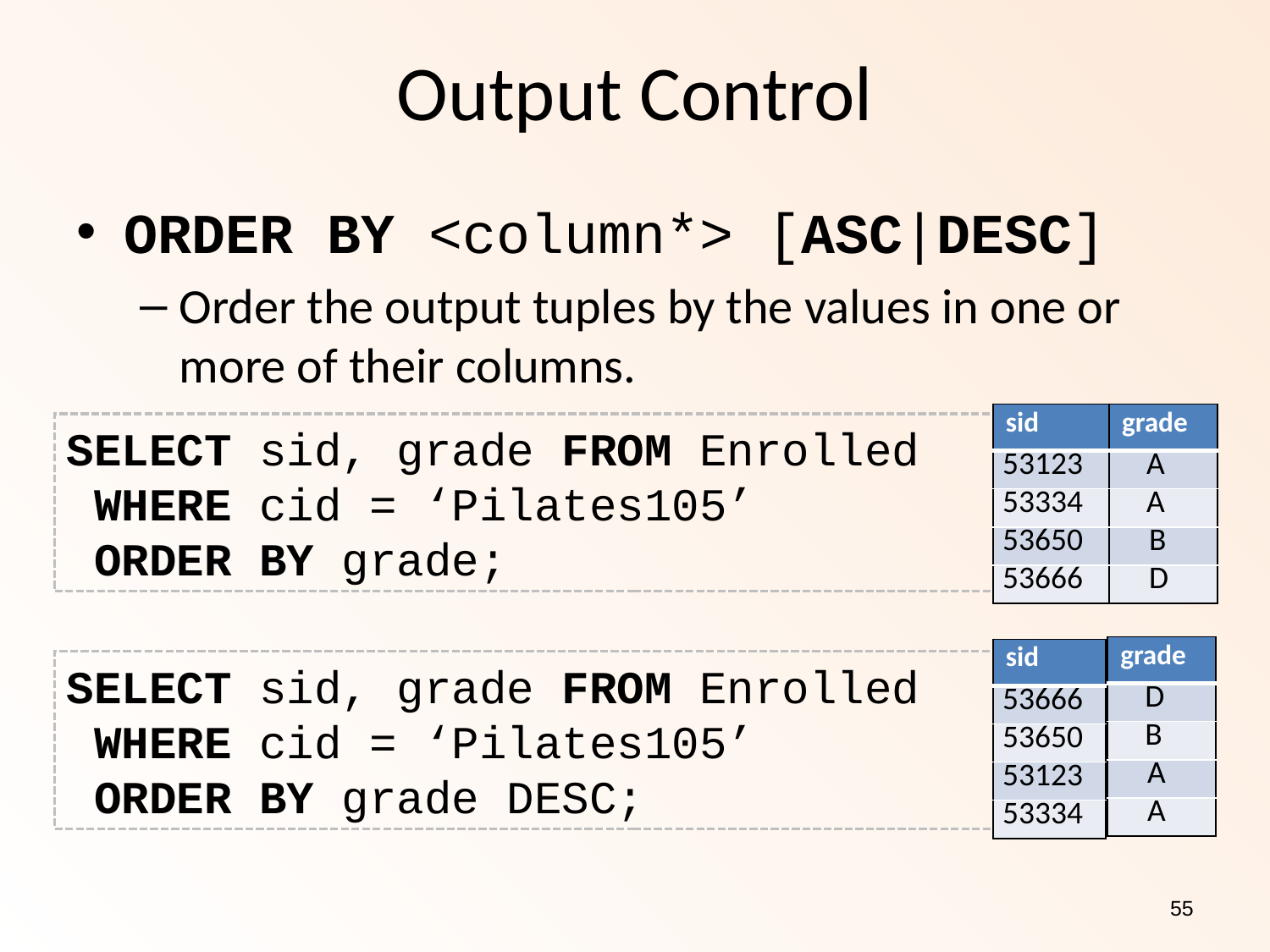

# Output Control
ORDER BY <column*> [ASC|DESC]
Order the output tuples by the values in one or more of their columns.
| sid | grade |
| --- | --- |
| 53123 | A |
| 53334 | A |
| 53650 | B |
| 53666 | D |
SELECT sid, grade FROM Enrolled
 WHERE cid = ‘Pilates105’
 ORDER BY grade;
| grade |
| --- |
| D |
| B |
| A |
| A |
| sid |
| --- |
| 53666 |
| 53650 |
| 53123 |
| 53334 |
SELECT sid, grade FROM Enrolled
 WHERE cid = ‘Pilates105’
 ORDER BY grade DESC;
55